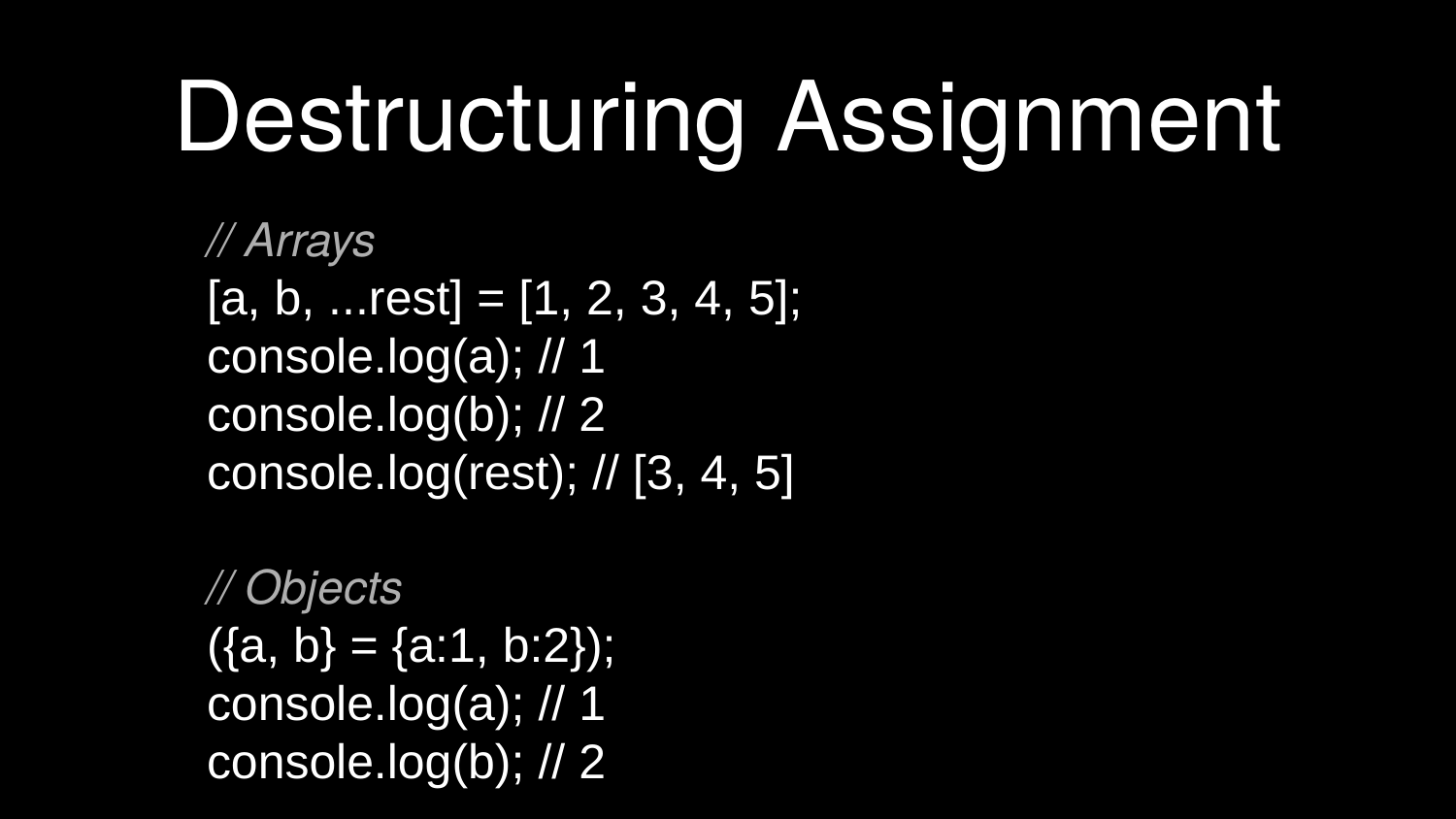

# Destructuring Assignment
// Arrays
[a, b, ...rest] = [1, 2, 3, 4, 5];
console.log(a); // 1
console.log(b); // 2
console.log(rest); // [3, 4, 5]

// Objects
({a, b} = {a:1, b:2});
console.log(a); // 1
console.log(b); // 2